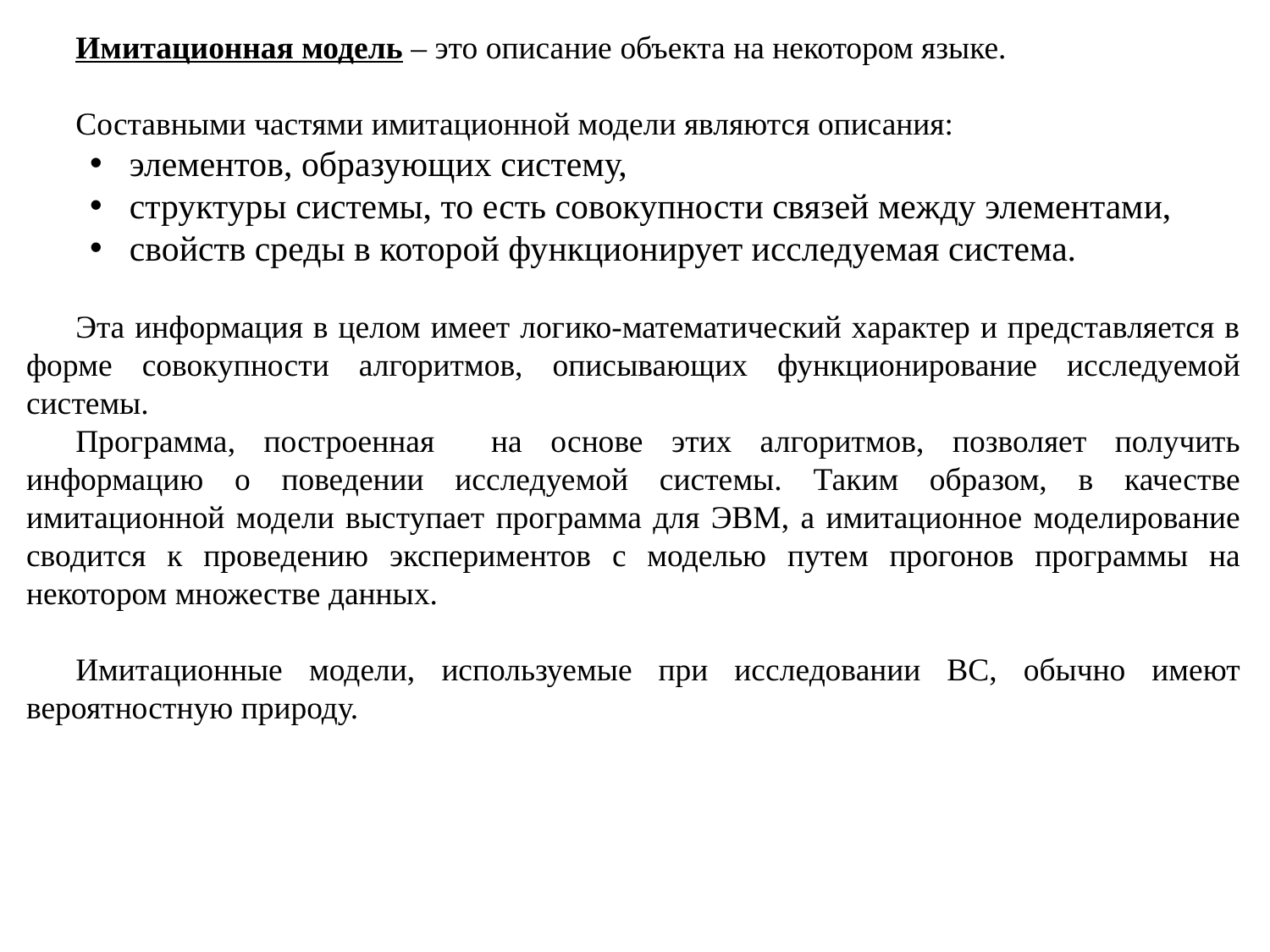

Имитационная модель – это описание объекта на некотором языке.

Составными частями имитационной модели являются описания:
элементов, образующих систему,
структуры системы, то есть совокупности связей между элементами,
свойств среды в которой функционирует исследуемая система.

Эта информация в целом имеет логико-математический характер и представляется в форме совокупности алгоритмов, описывающих функционирование исследуемой системы.
Программа, построенная  на основе этих алгоритмов, позволяет получить информацию о поведении исследуемой системы. Таким образом, в качестве имитационной модели выступает программа для ЭВМ, а имитационное моделирование сводится к проведению экспериментов с моделью путем прогонов программы на некотором множестве данных.

Имитационные модели, используемые при исследовании ВС, обычно имеют вероятностную природу.